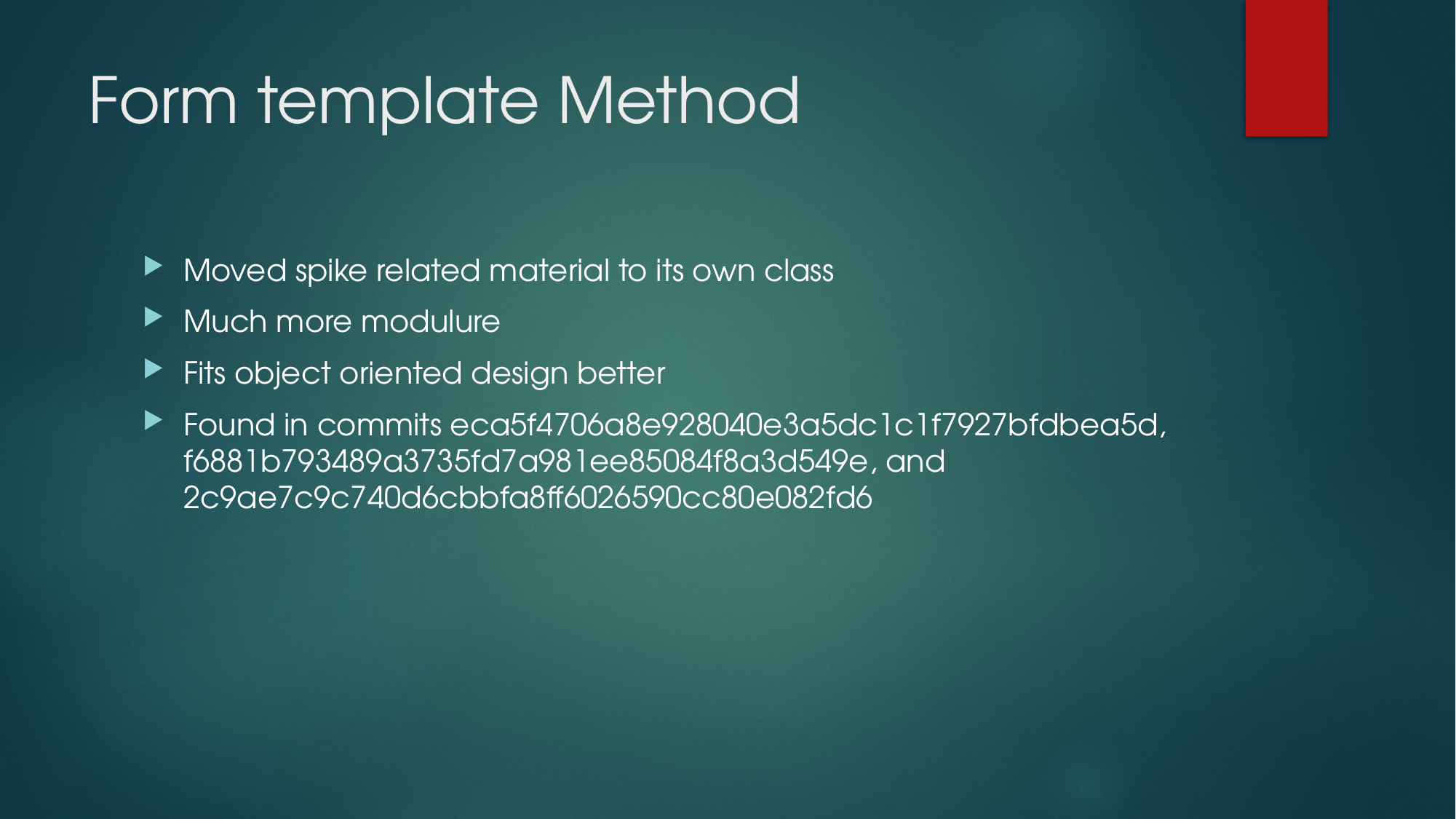

# Form template Method
Moved spike related material to its own class
Much more modulure
Fits object oriented design better
Found in commits eca5f4706a8e928040e3a5dc1c1f7927bfdbea5d, f6881b793489a3735fd7a981ee85084f8a3d549e, and 2c9ae7c9c740d6cbbfa8ff6026590cc80e082fd6